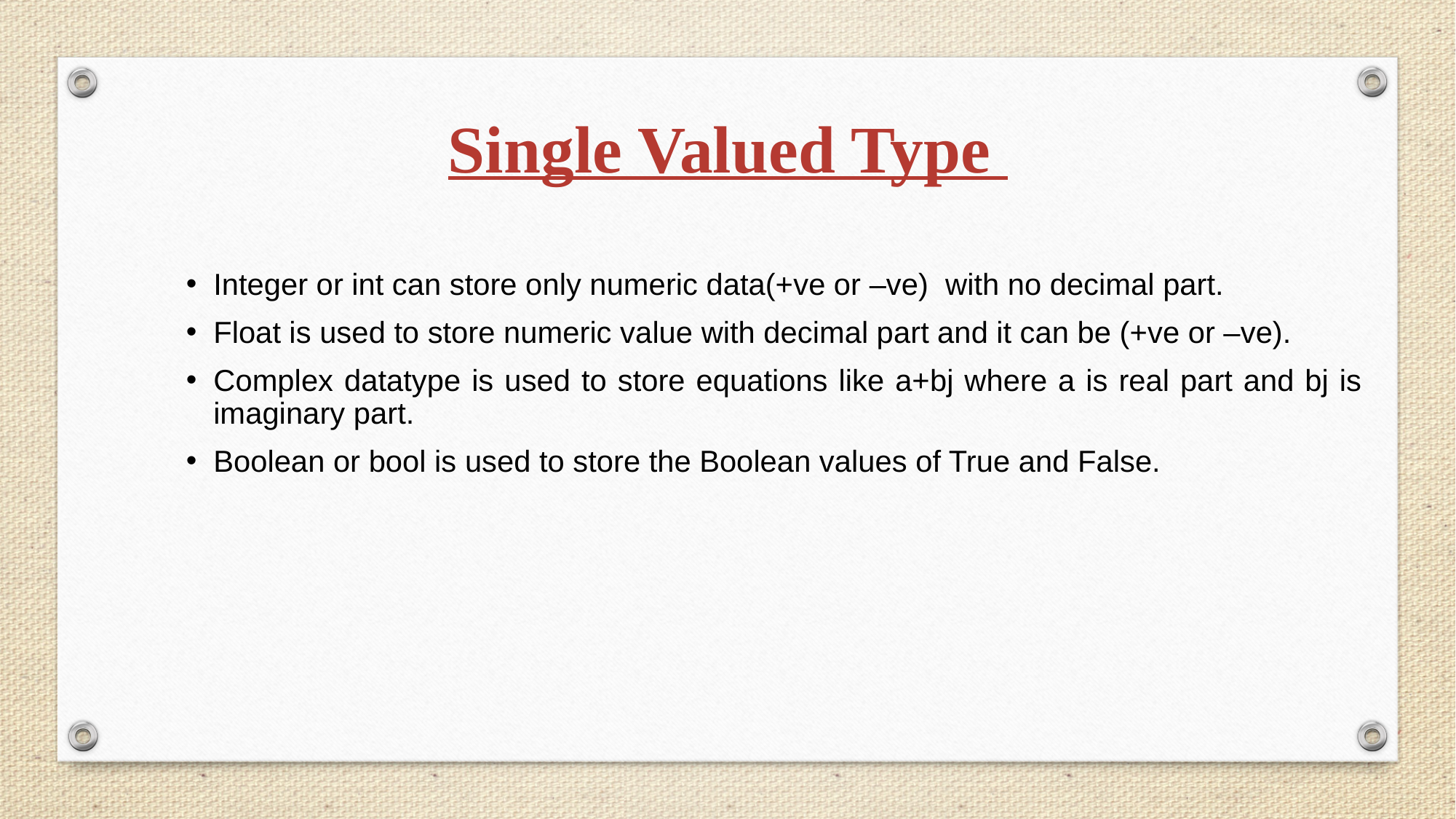

Single Valued Type
Integer or int can store only numeric data(+ve or –ve)  with no decimal part.
Float is used to store numeric value with decimal part and it can be (+ve or –ve).
Complex datatype is used to store equations like a+bj where a is real part and bj is imaginary part.
Boolean or bool is used to store the Boolean values of True and False.